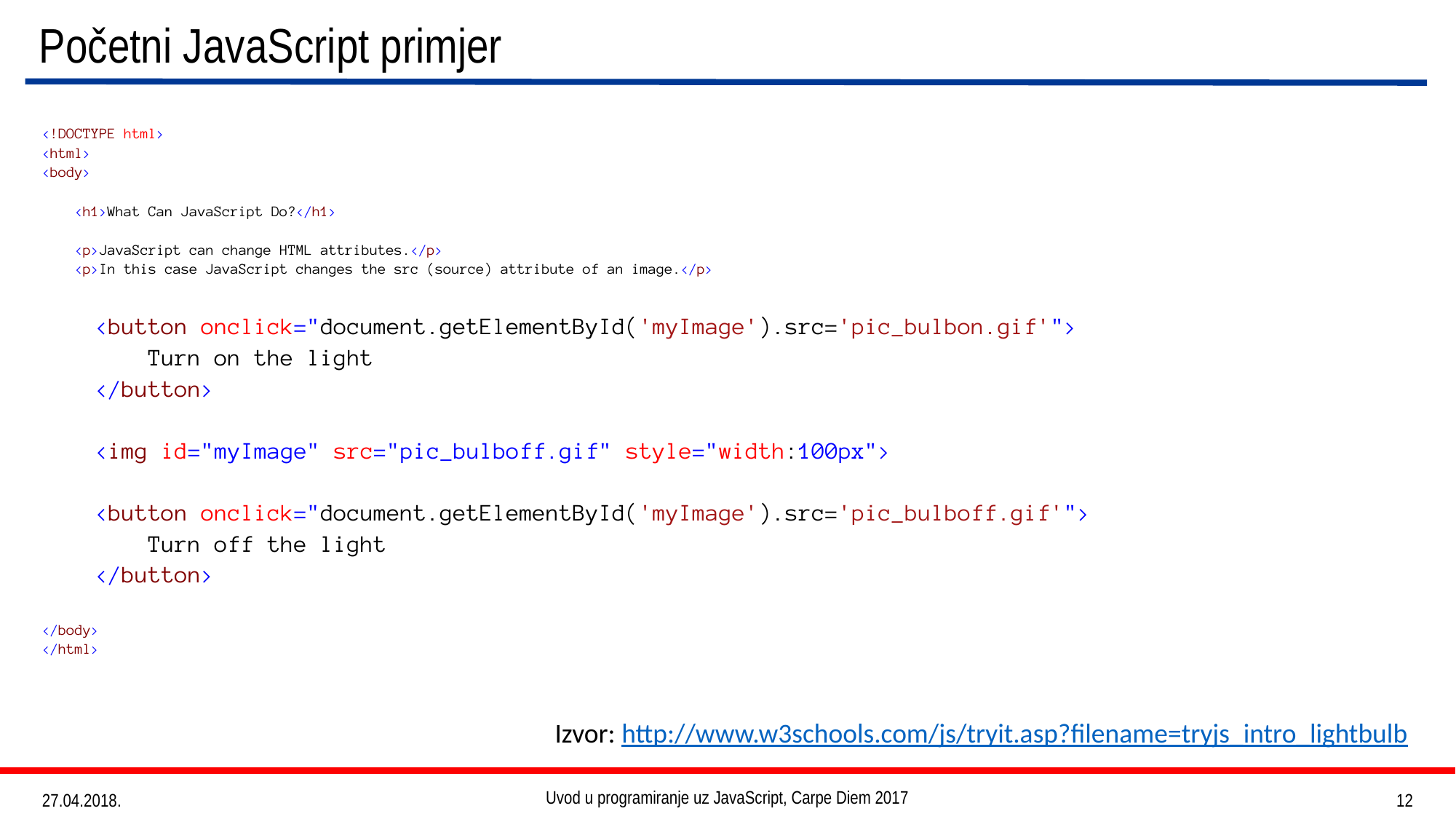

# Početni JavaScript primjer
<!DOCTYPE html>
<html>
<body>

    <h1>What Can JavaScript Do?</h1>

    <p>JavaScript can change HTML attributes.</p>
    <p>In this case JavaScript changes the src (source) attribute of an image.</p>

    <button onclick="document.getElementById('myImage').src='pic_bulbon.gif'">
        Turn on the light
    </button>

    <img id="myImage" src="pic_bulboff.gif" style="width:100px">

    <button onclick="document.getElementById('myImage').src='pic_bulboff.gif'">
        Turn off the light
    </button>

</body>
</html>

Izvor: http://www.w3schools.com/js/tryit.asp?filename=tryjs_intro_lightbulb
Uvod u programiranje uz JavaScript, Carpe Diem 2017
12
27.04.2018.